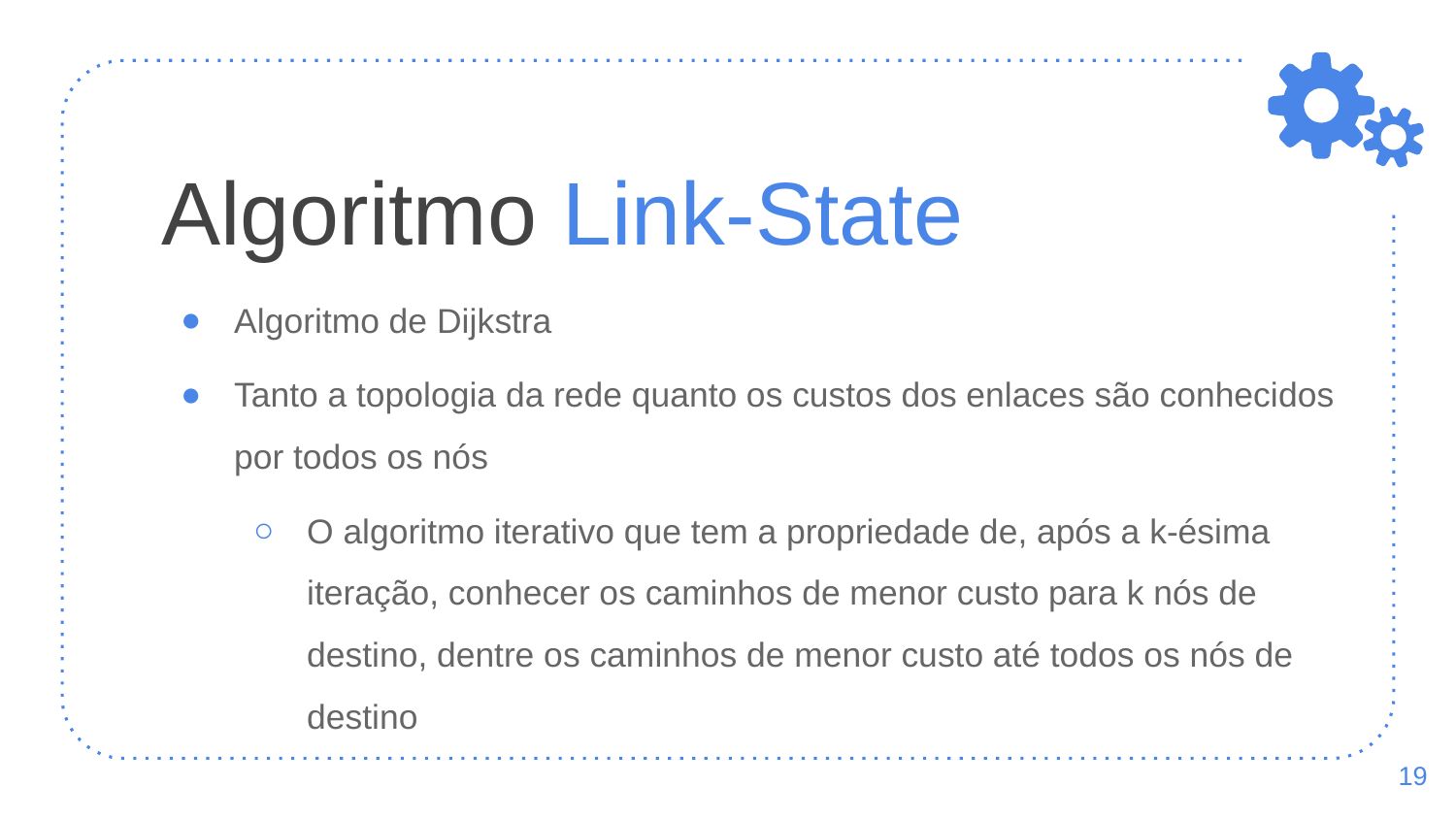

# Algoritmo Link-State
Algoritmo de Dijkstra
Tanto a topologia da rede quanto os custos dos enlaces são conhecidos por todos os nós
O algoritmo iterativo que tem a propriedade de, após a k-ésima iteração, conhecer os caminhos de menor custo para k nós de destino, dentre os caminhos de menor custo até todos os nós de destino
19